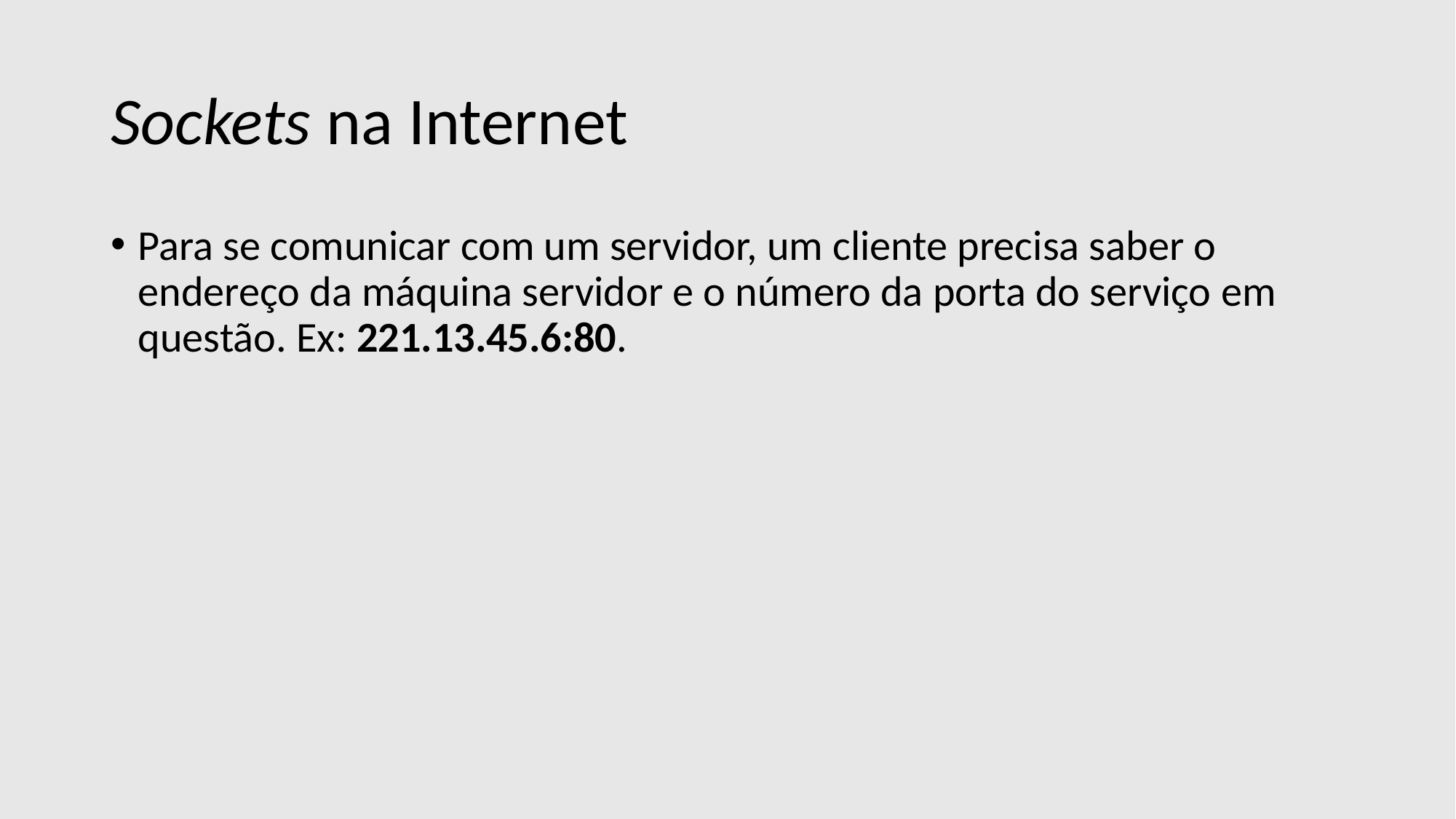

# Sockets na Internet
Para se comunicar com um servidor, um cliente precisa saber o endereço da máquina servidor e o número da porta do serviço em questão. Ex: 221.13.45.6:80.